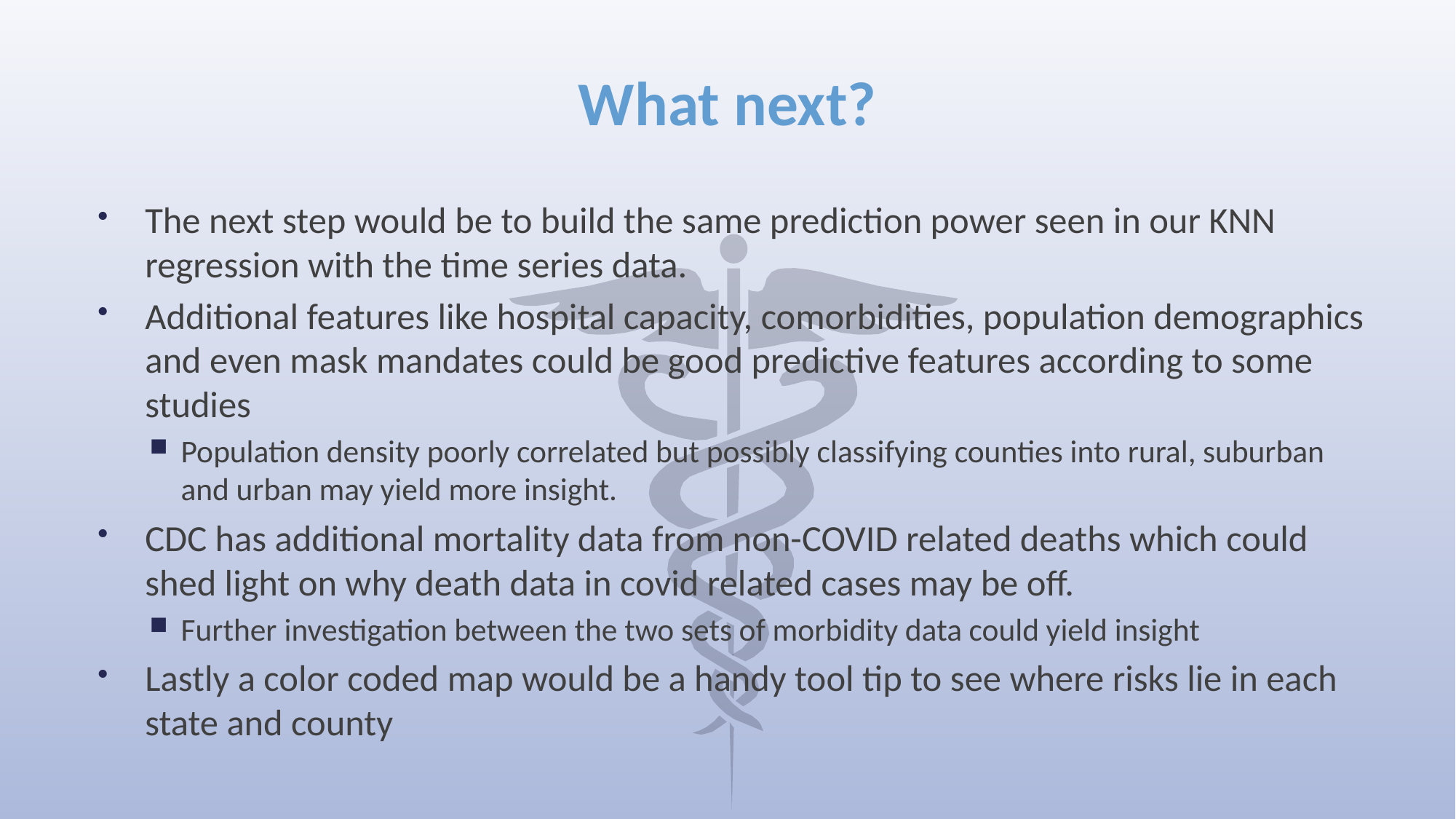

# What next?
The next step would be to build the same prediction power seen in our KNN regression with the time series data.
Additional features like hospital capacity, comorbidities, population demographics and even mask mandates could be good predictive features according to some studies
Population density poorly correlated but possibly classifying counties into rural, suburban and urban may yield more insight.
CDC has additional mortality data from non-COVID related deaths which could shed light on why death data in covid related cases may be off.
Further investigation between the two sets of morbidity data could yield insight
Lastly a color coded map would be a handy tool tip to see where risks lie in each state and county